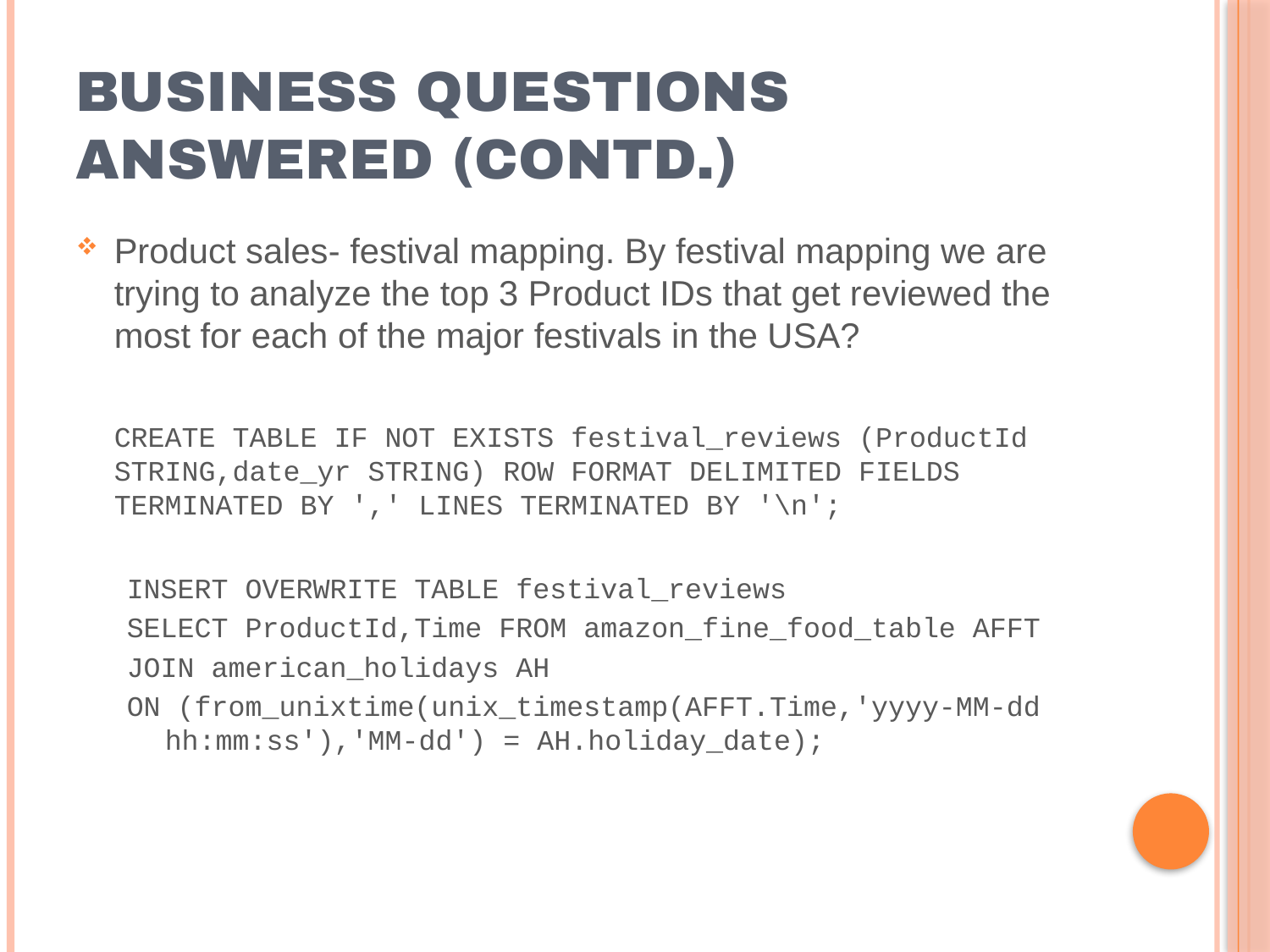

# Business Questions Answered (contd.)
Product sales- festival mapping. By festival mapping we are trying to analyze the top 3 Product IDs that get reviewed the most for each of the major festivals in the USA?

	CREATE TABLE IF NOT EXISTS festival_reviews (ProductId STRING,date_yr STRING) ROW FORMAT DELIMITED FIELDS TERMINATED BY ',' LINES TERMINATED BY '\n';

INSERT OVERWRITE TABLE festival_reviews
SELECT ProductId,Time FROM amazon_fine_food_table AFFT
JOIN american_holidays AH
ON (from_unixtime(unix_timestamp(AFFT.Time,'yyyy-MM-dd hh:mm:ss'),'MM-dd') = AH.holiday_date);